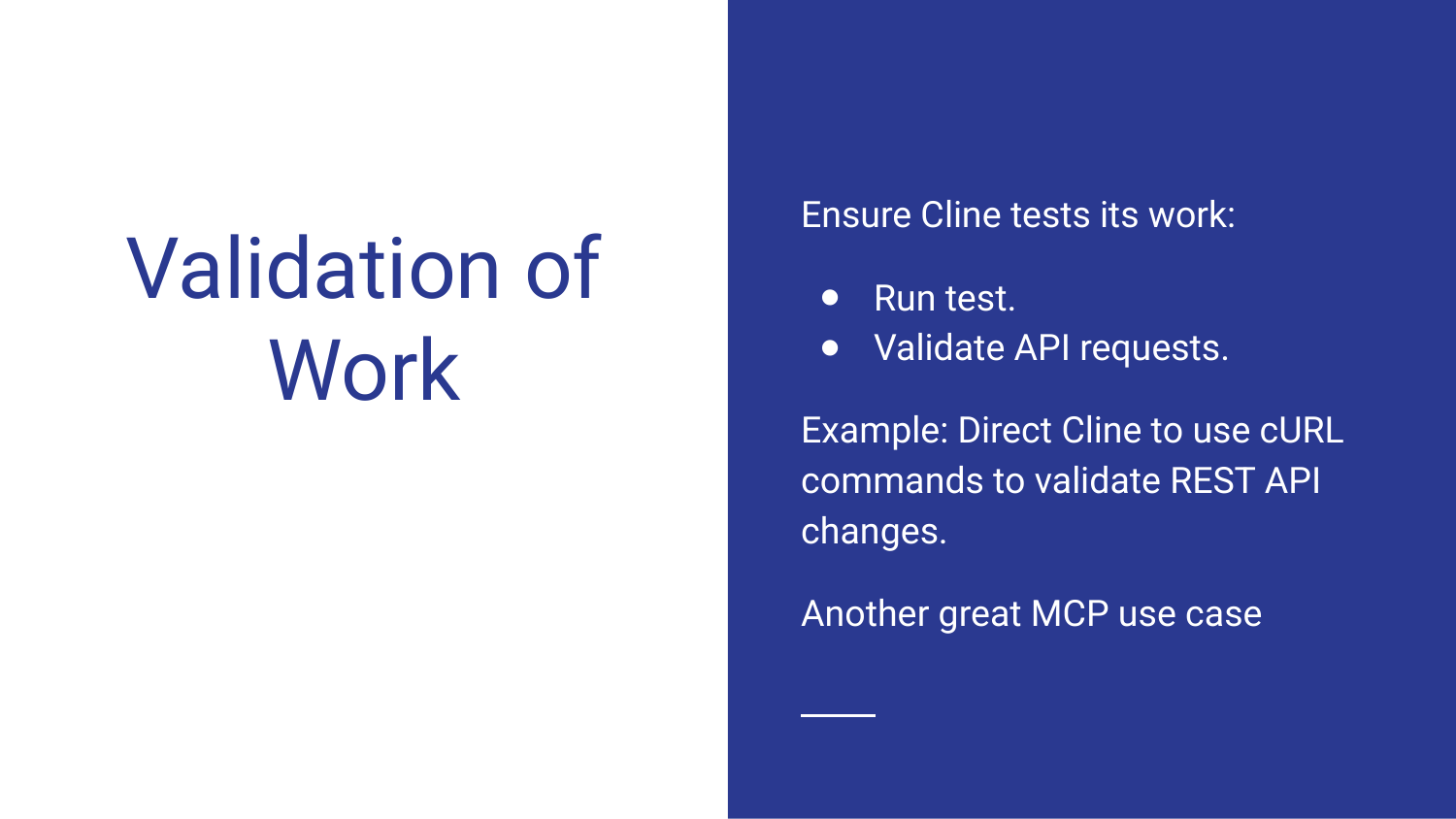

Ensure Cline tests its work:
Run test.
Validate API requests.
Example: Direct Cline to use cURL commands to validate REST API changes.
Another great MCP use case
# Validation of Work